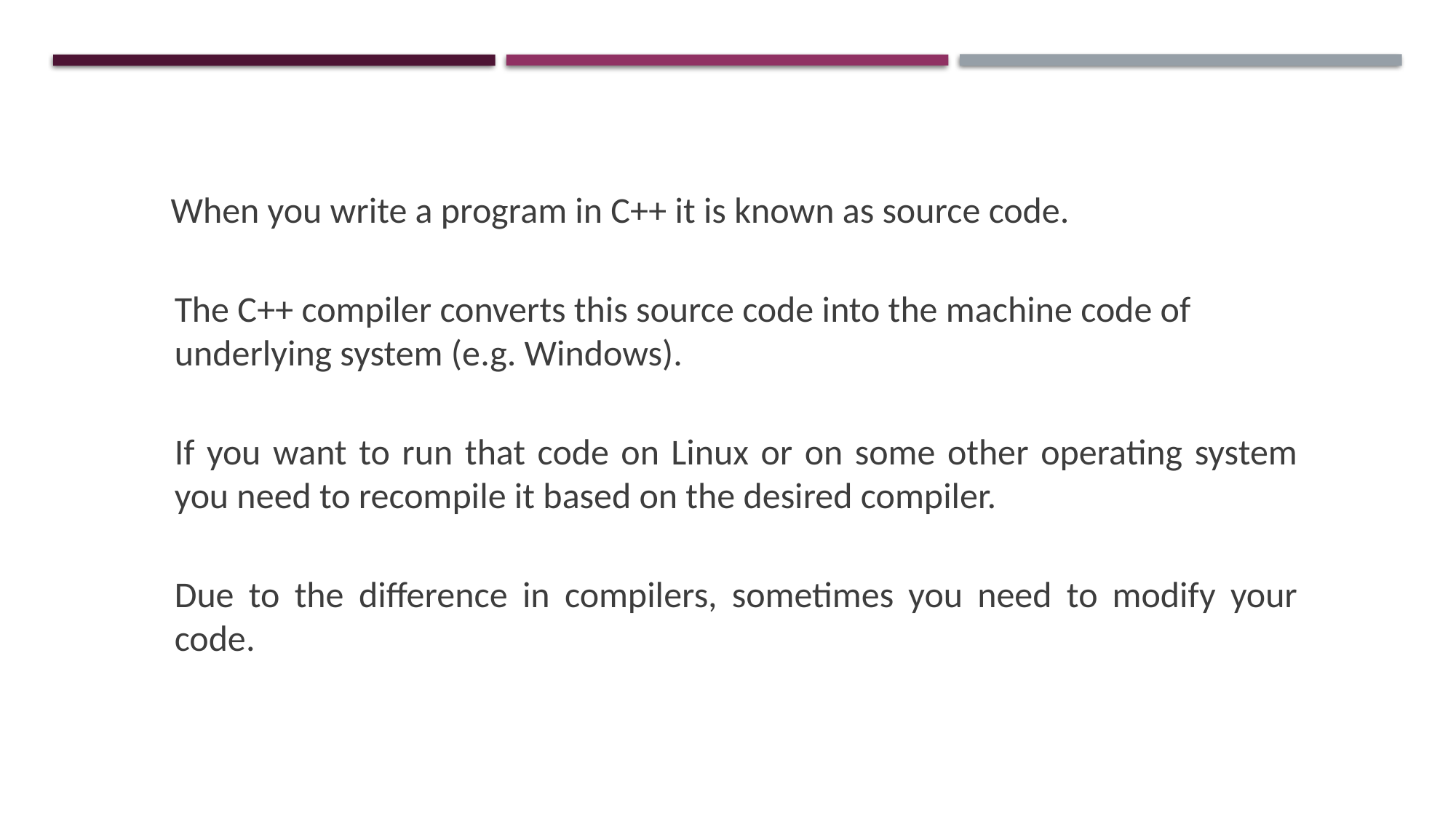

When you write a program in C++ it is known as source code.

	The C++ compiler converts this source code into the machine code of underlying system (e.g. Windows).

	If you want to run that code on Linux or on some other operating system you need to recompile it based on the desired compiler.

	Due to the difference in compilers, sometimes you need to modify your code.